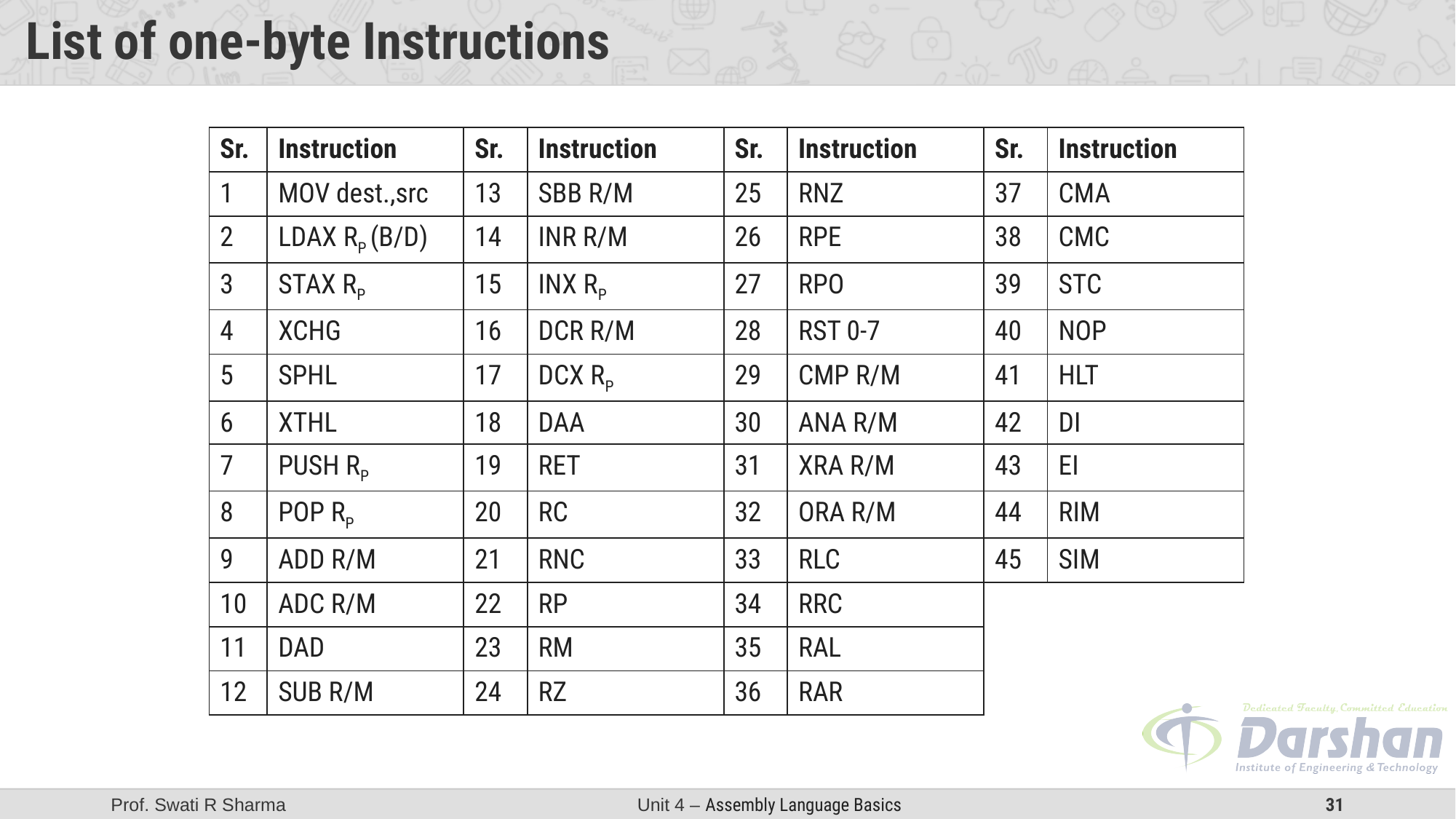

# List of one-byte Instructions
| Sr. | Instruction | Sr. | Instruction | Sr. | Instruction | Sr. | Instruction |
| --- | --- | --- | --- | --- | --- | --- | --- |
| 1 | MOV dest.,src | 13 | SBB R/M | 25 | RNZ | 37 | CMA |
| 2 | LDAX RP (B/D) | 14 | INR R/M | 26 | RPE | 38 | CMC |
| 3 | STAX RP | 15 | INX RP | 27 | RPO | 39 | STC |
| 4 | XCHG | 16 | DCR R/M | 28 | RST 0-7 | 40 | NOP |
| 5 | SPHL | 17 | DCX RP | 29 | CMP R/M | 41 | HLT |
| 6 | XTHL | 18 | DAA | 30 | ANA R/M | 42 | DI |
| 7 | PUSH RP | 19 | RET | 31 | XRA R/M | 43 | EI |
| 8 | POP RP | 20 | RC | 32 | ORA R/M | 44 | RIM |
| 9 | ADD R/M | 21 | RNC | 33 | RLC | 45 | SIM |
| 10 | ADC R/M | 22 | RP | 34 | RRC |  |  |
| 11 | DAD | 23 | RM | 35 | RAL |  |  |
| 12 | SUB R/M | 24 | RZ | 36 | RAR |  |  |